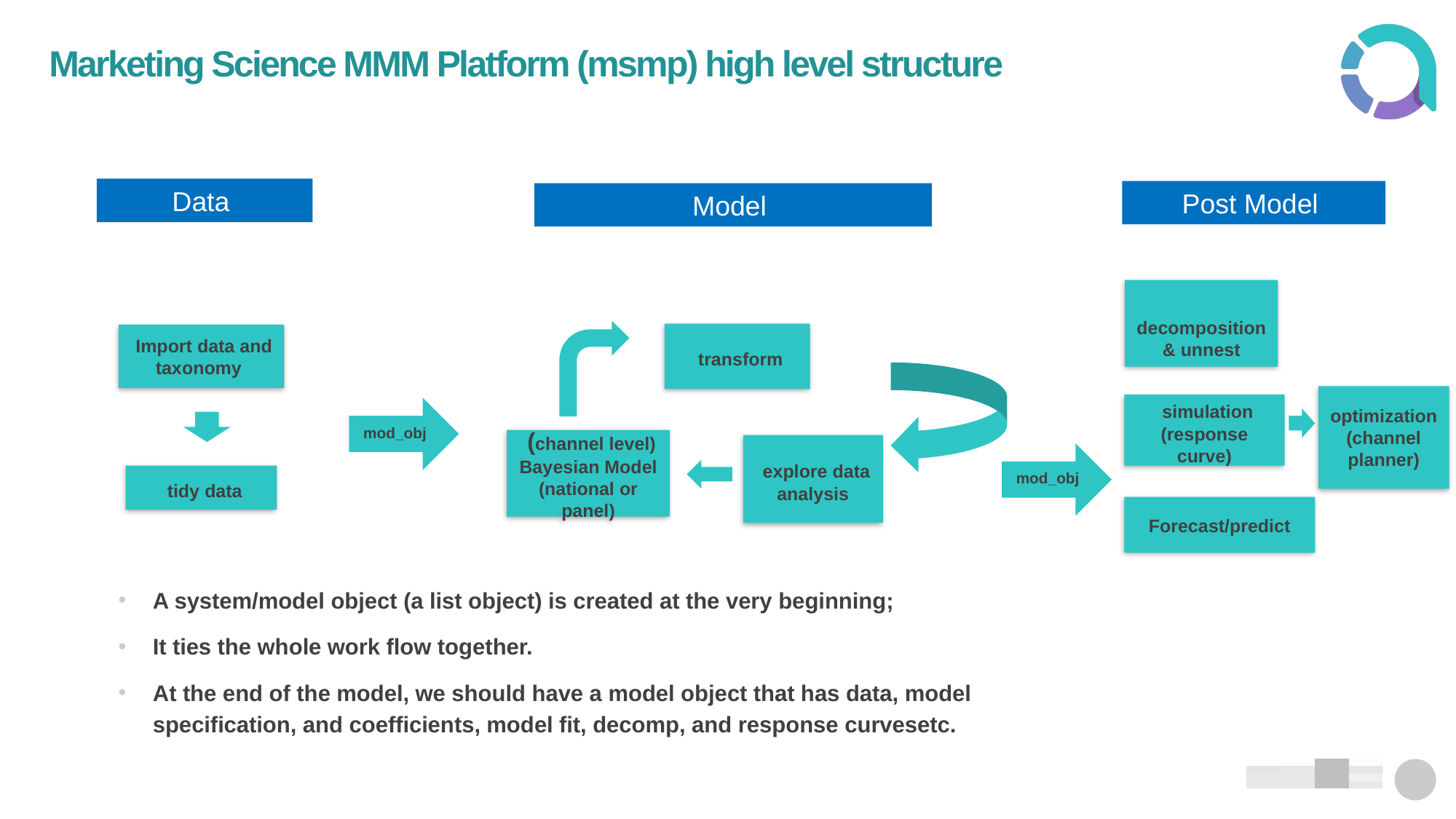

# Marketing Science MMM Platform (msmp) high level structure
Data
Post Model
Model
 decomposition & unnest

 transform
 Import data and taxonomy

optimization (channel planner)
 simulation (response curve)
mod_obj

 (channel level) Bayesian Model (national or panel)
 explore data analysis
mod_obj

 tidy data
Forecast/predict
A system/model object (a list object) is created at the very beginning;
It ties the whole work flow together.
At the end of the model, we should have a model object that has data, model specification, and coefficients, model fit, decomp, and response curvesetc.